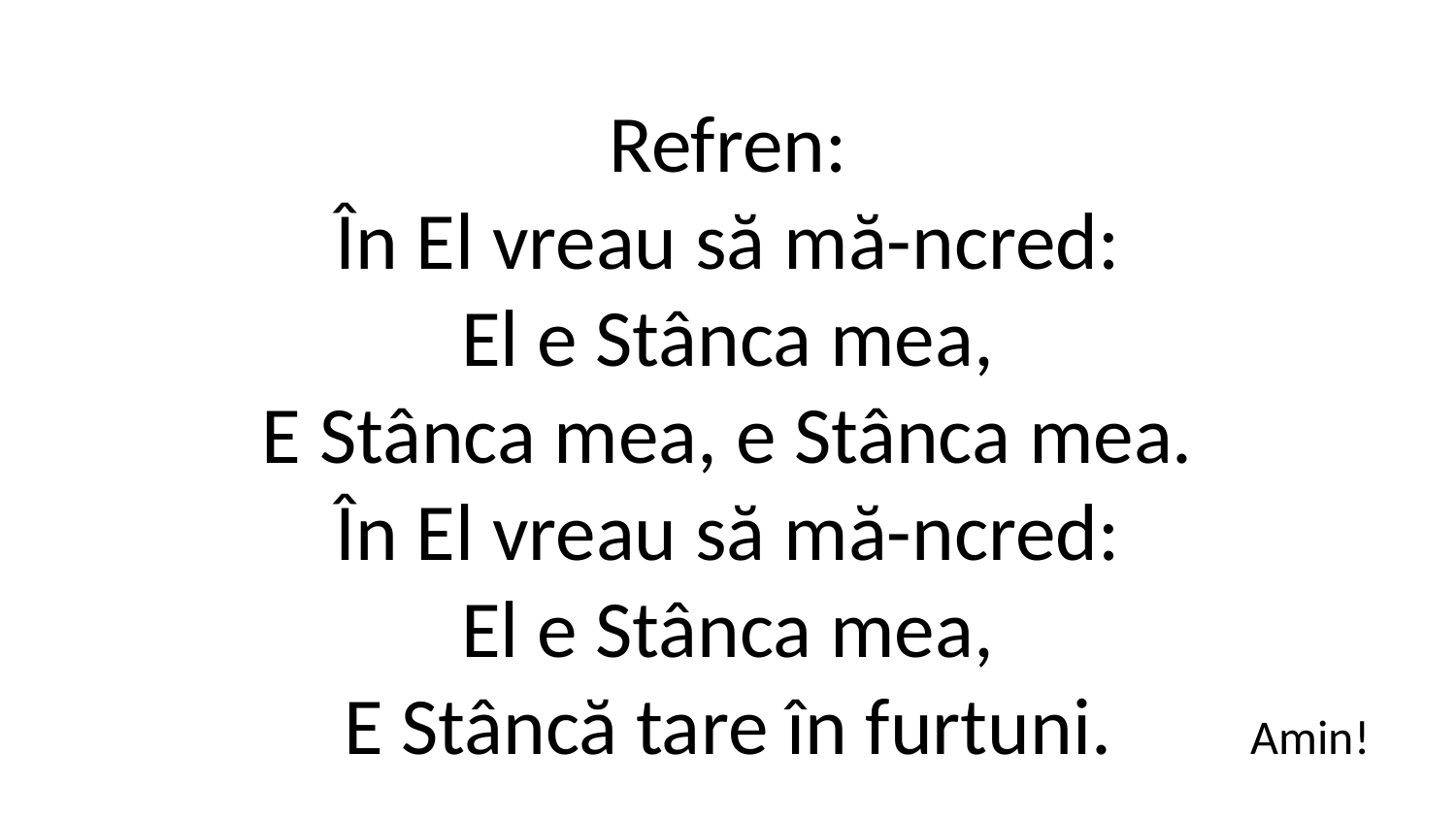

Refren:
În El vreau să mă-ncred:
El e Stânca mea,
E Stânca mea, e Stânca mea.
În El vreau să mă-ncred:
El e Stânca mea,
E Stâncă tare în furtuni.

Amin!